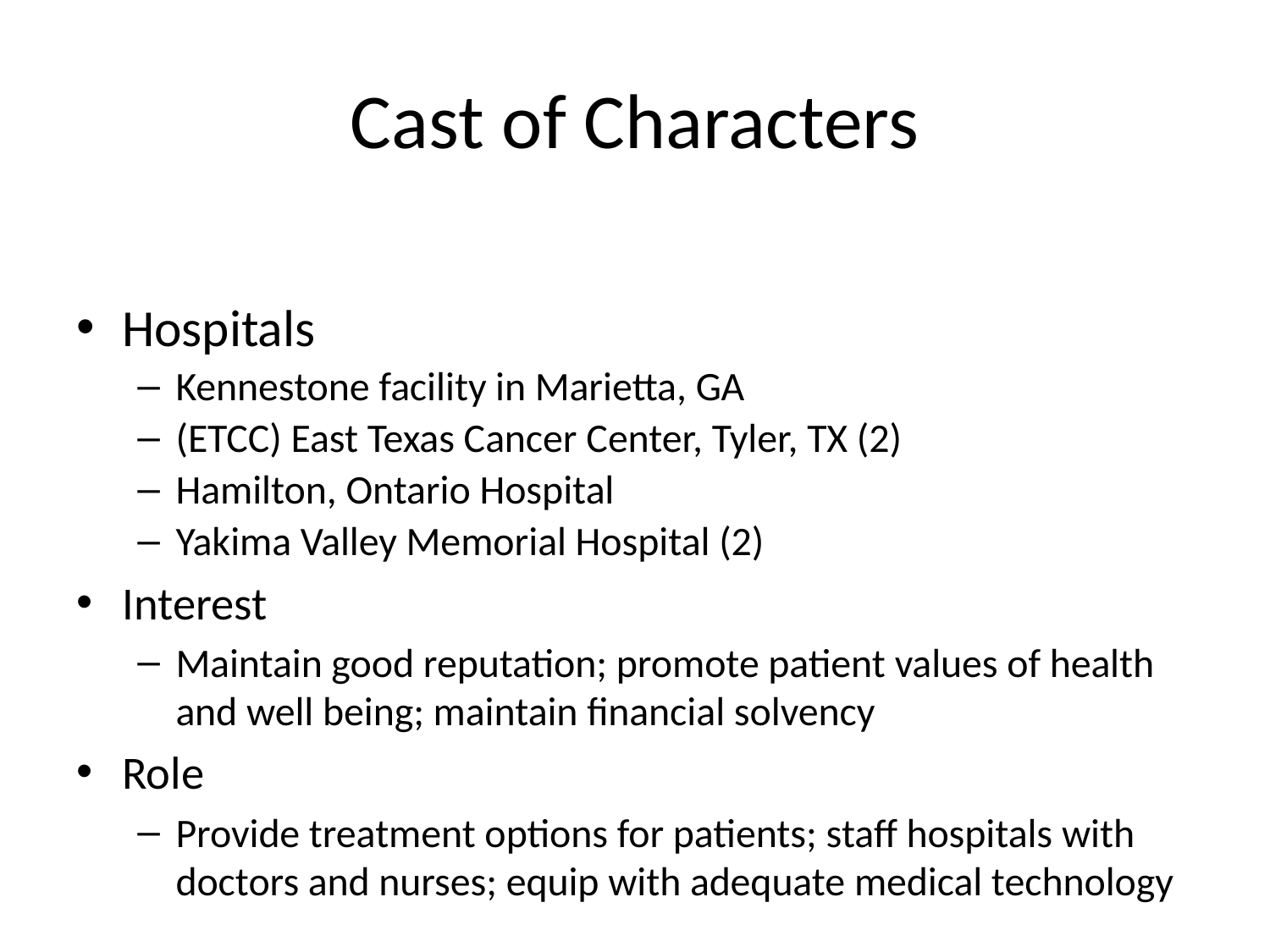

# Cast of Characters

Hospitals
Kennestone facility in Marietta, GA
(ETCC) East Texas Cancer Center, Tyler, TX (2)
Hamilton, Ontario Hospital
Yakima Valley Memorial Hospital (2)
Interest
Maintain good reputation; promote patient values of health and well being; maintain financial solvency
Role
Provide treatment options for patients; staff hospitals with doctors and nurses; equip with adequate medical technology